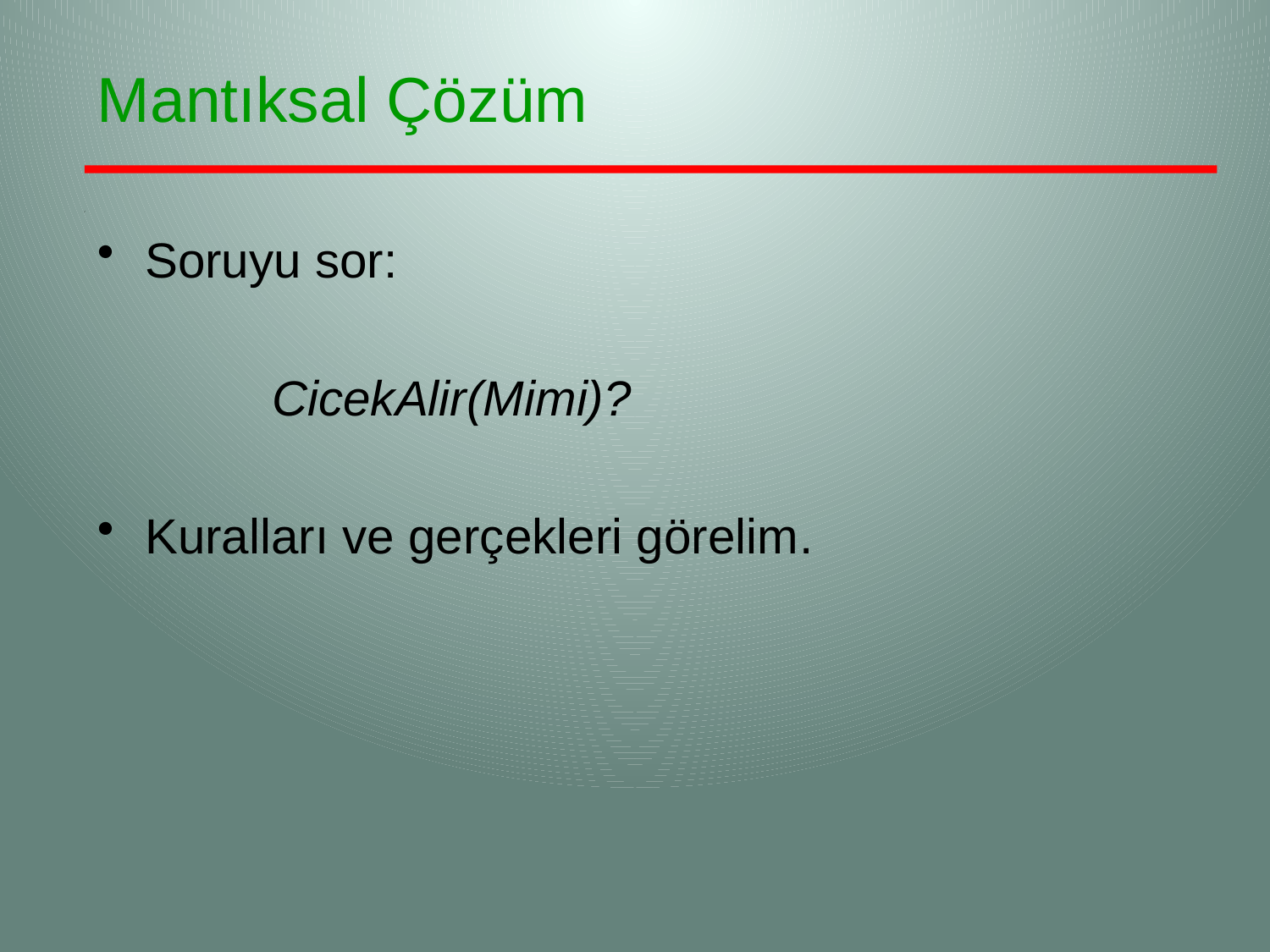

# Mantıksal Çözüm
Soruyu sor:

		CicekAlir(Mimi)?

Kuralları ve gerçekleri görelim.